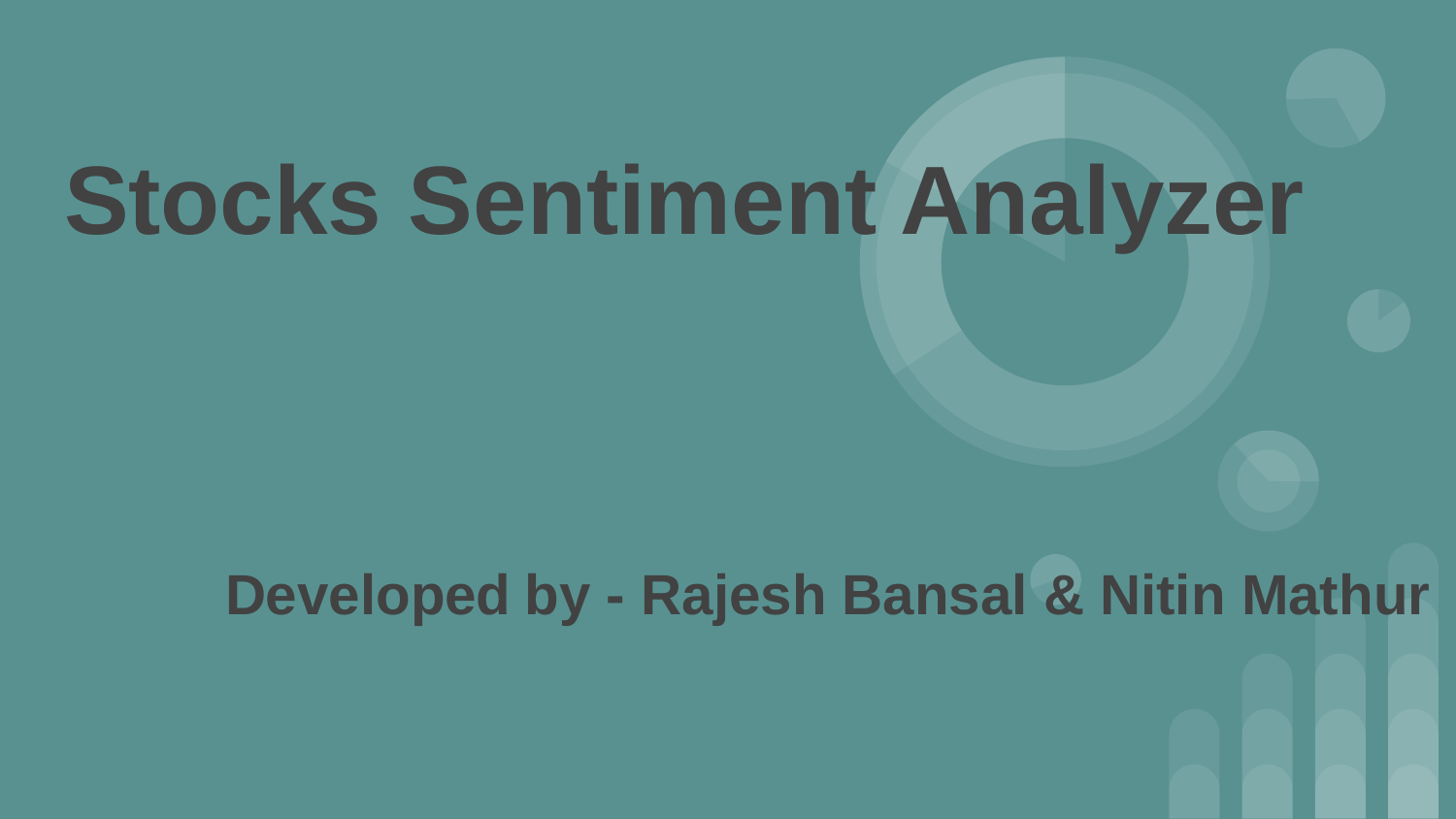

# Stocks Sentiment Analyzer

Developed by - Rajesh Bansal & Nitin Mathur